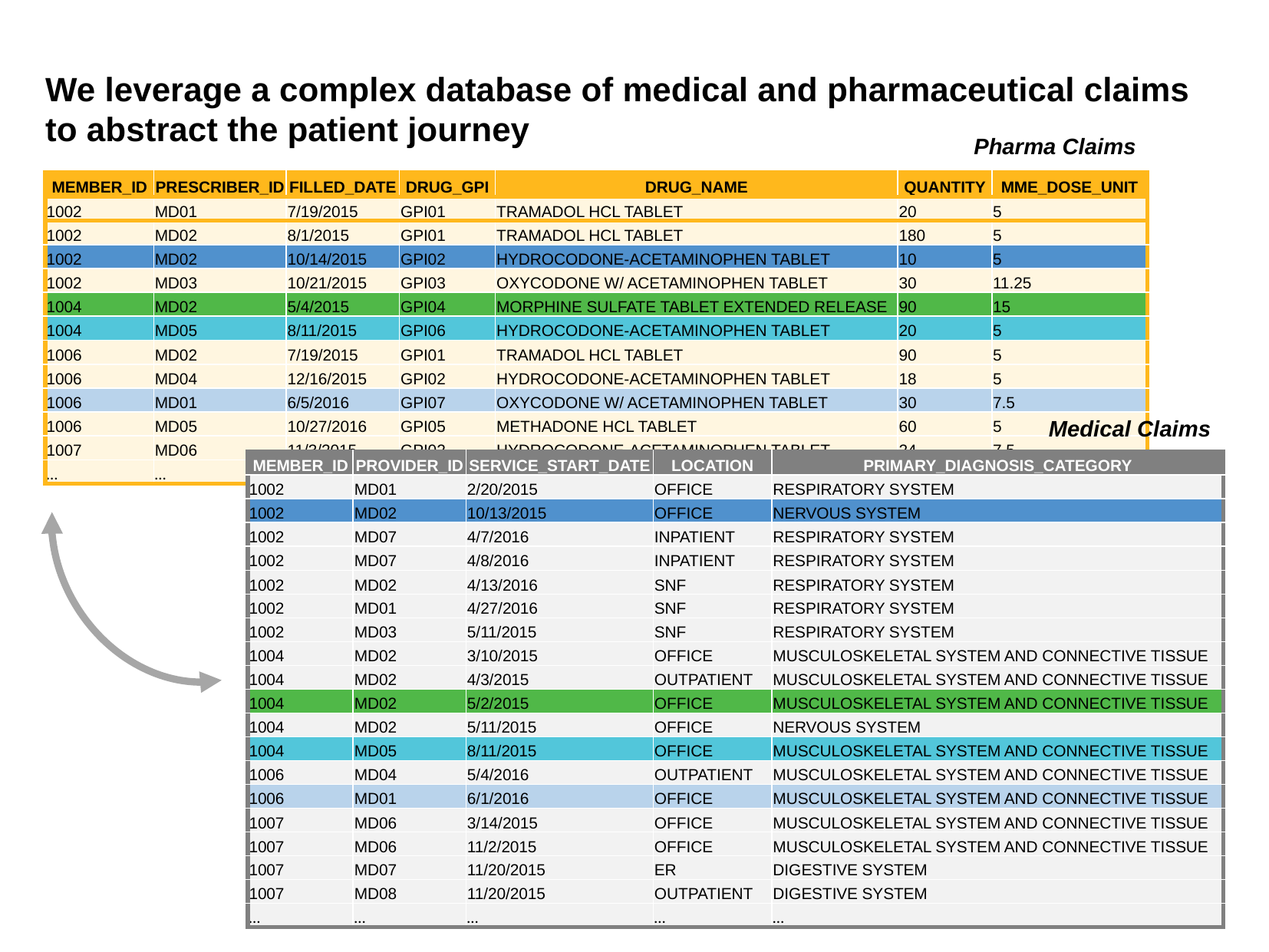

# We leverage a complex database of medical and pharmaceutical claims to abstract the patient journey
Pharma Claims
| MEMBER\_ID | PRESCRIBER\_ID | FILLED\_DATE | DRUG\_GPI | DRUG\_NAME | QUANTITY | MME\_DOSE\_UNIT |
| --- | --- | --- | --- | --- | --- | --- |
| 1002 | MD01 | 7/19/2015 | GPI01 | TRAMADOL HCL TABLET | 20 | 5 |
| 1002 | MD02 | 8/1/2015 | GPI01 | TRAMADOL HCL TABLET | 180 | 5 |
| 1002 | MD02 | 10/14/2015 | GPI02 | HYDROCODONE-ACETAMINOPHEN TABLET | 10 | 5 |
| 1002 | MD03 | 10/21/2015 | GPI03 | OXYCODONE W/ ACETAMINOPHEN TABLET | 30 | 11.25 |
| 1004 | MD02 | 5/4/2015 | GPI04 | MORPHINE SULFATE TABLET EXTENDED RELEASE | 90 | 15 |
| 1004 | MD05 | 8/11/2015 | GPI06 | HYDROCODONE-ACETAMINOPHEN TABLET | 20 | 5 |
| 1006 | MD02 | 7/19/2015 | GPI01 | TRAMADOL HCL TABLET | 90 | 5 |
| 1006 | MD04 | 12/16/2015 | GPI02 | HYDROCODONE-ACETAMINOPHEN TABLET | 18 | 5 |
| 1006 | MD01 | 6/5/2016 | GPI07 | OXYCODONE W/ ACETAMINOPHEN TABLET | 30 | 7.5 |
| 1006 | MD05 | 10/27/2016 | GPI05 | METHADONE HCL TABLET | 60 | 5 |
| 1007 | MD06 | 11/3/2015 | GPI02 | HYDROCODONE-ACETAMINOPHEN TABLET | 24 | 7.5 |
| … | … | … | … | … | … | … |

Medical Claims
| MEMBER\_ID | PROVIDER\_ID | SERVICE\_START\_DATE | LOCATION | PRIMARY\_DIAGNOSIS\_CATEGORY |
| --- | --- | --- | --- | --- |
| 1002 | MD01 | 2/20/2015 | OFFICE | RESPIRATORY SYSTEM |
| 1002 | MD02 | 10/13/2015 | OFFICE | NERVOUS SYSTEM |
| 1002 | MD07 | 4/7/2016 | INPATIENT | RESPIRATORY SYSTEM |
| 1002 | MD07 | 4/8/2016 | INPATIENT | RESPIRATORY SYSTEM |
| 1002 | MD02 | 4/13/2016 | SNF | RESPIRATORY SYSTEM |
| 1002 | MD01 | 4/27/2016 | SNF | RESPIRATORY SYSTEM |
| 1002 | MD03 | 5/11/2015 | SNF | RESPIRATORY SYSTEM |
| 1004 | MD02 | 3/10/2015 | OFFICE | MUSCULOSKELETAL SYSTEM AND CONNECTIVE TISSUE |
| 1004 | MD02 | 4/3/2015 | OUTPATIENT | MUSCULOSKELETAL SYSTEM AND CONNECTIVE TISSUE |
| 1004 | MD02 | 5/2/2015 | OFFICE | MUSCULOSKELETAL SYSTEM AND CONNECTIVE TISSUE |
| 1004 | MD02 | 5/11/2015 | OFFICE | NERVOUS SYSTEM |
| 1004 | MD05 | 8/11/2015 | OFFICE | MUSCULOSKELETAL SYSTEM AND CONNECTIVE TISSUE |
| 1006 | MD04 | 5/4/2016 | OUTPATIENT | MUSCULOSKELETAL SYSTEM AND CONNECTIVE TISSUE |
| 1006 | MD01 | 6/1/2016 | OFFICE | MUSCULOSKELETAL SYSTEM AND CONNECTIVE TISSUE |
| 1007 | MD06 | 3/14/2015 | OFFICE | MUSCULOSKELETAL SYSTEM AND CONNECTIVE TISSUE |
| 1007 | MD06 | 11/2/2015 | OFFICE | MUSCULOSKELETAL SYSTEM AND CONNECTIVE TISSUE |
| 1007 | MD07 | 11/20/2015 | ER | DIGESTIVE SYSTEM |
| 1007 | MD08 | 11/20/2015 | OUTPATIENT | DIGESTIVE SYSTEM |
| … | … | … | … | … |
Continuity of Care versus the Second Opinion: Evidence from the Opioid Crisis                                           Bobroske, Freeman, Scholtes, Huan ● 2018 CJBS
6